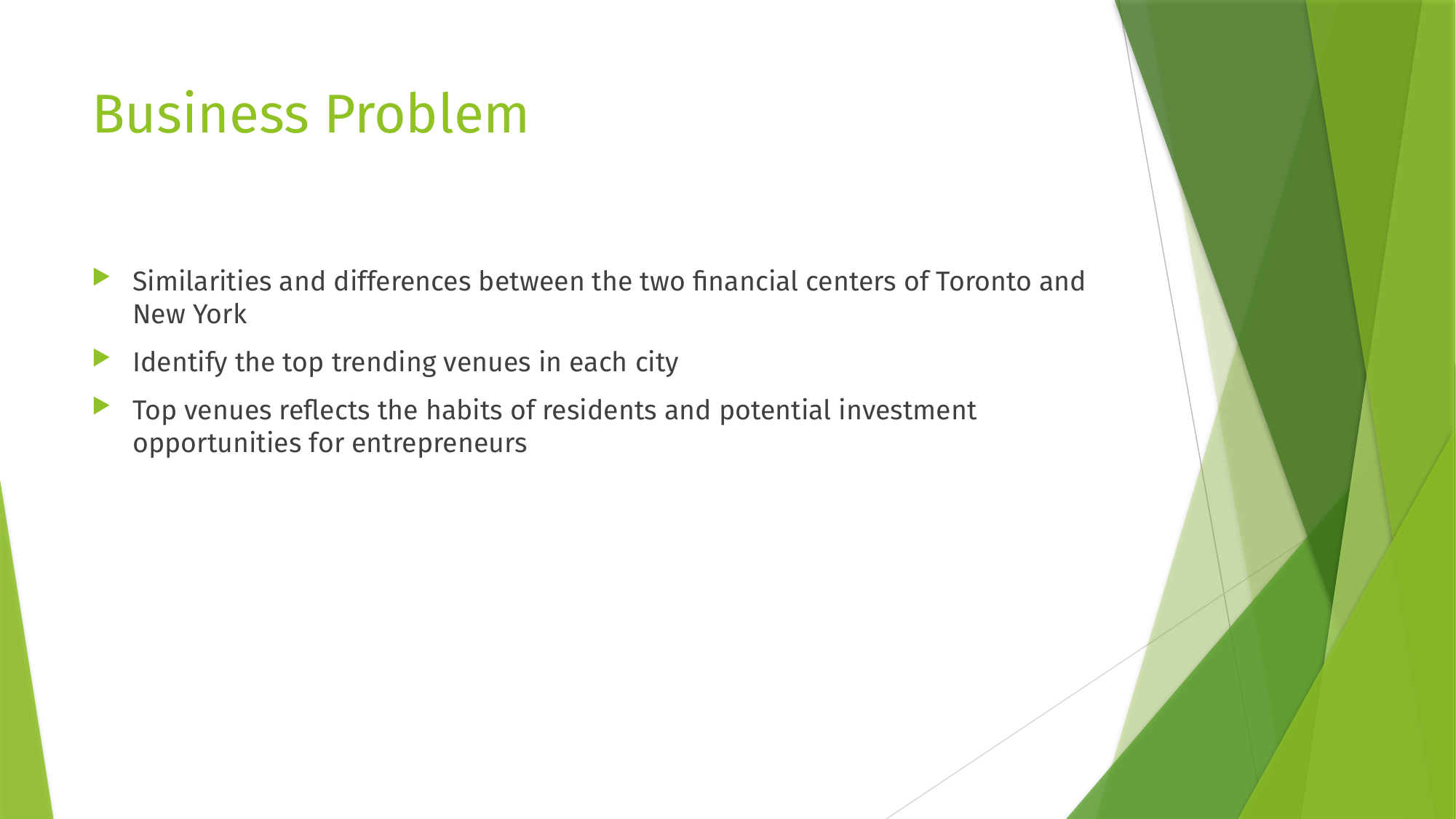

# Business Problem
Similarities and differences between the two financial centers of Toronto and New York
Identify the top trending venues in each city
Top venues reflects the habits of residents and potential investment opportunities for entrepreneurs